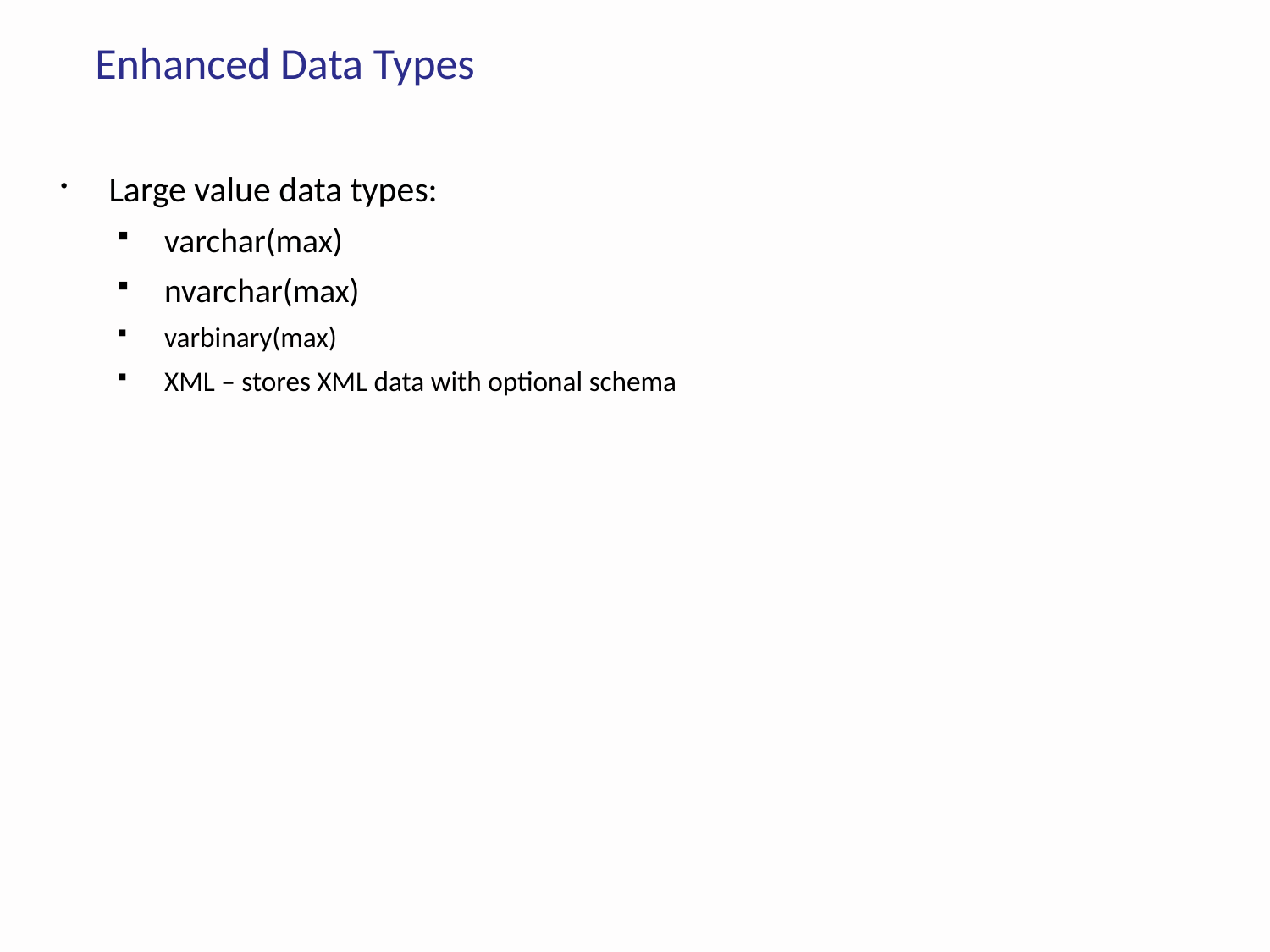

# Enhanced Data Types
Large value data types:
varchar(max)
nvarchar(max)
varbinary(max)
XML – stores XML data with optional schema